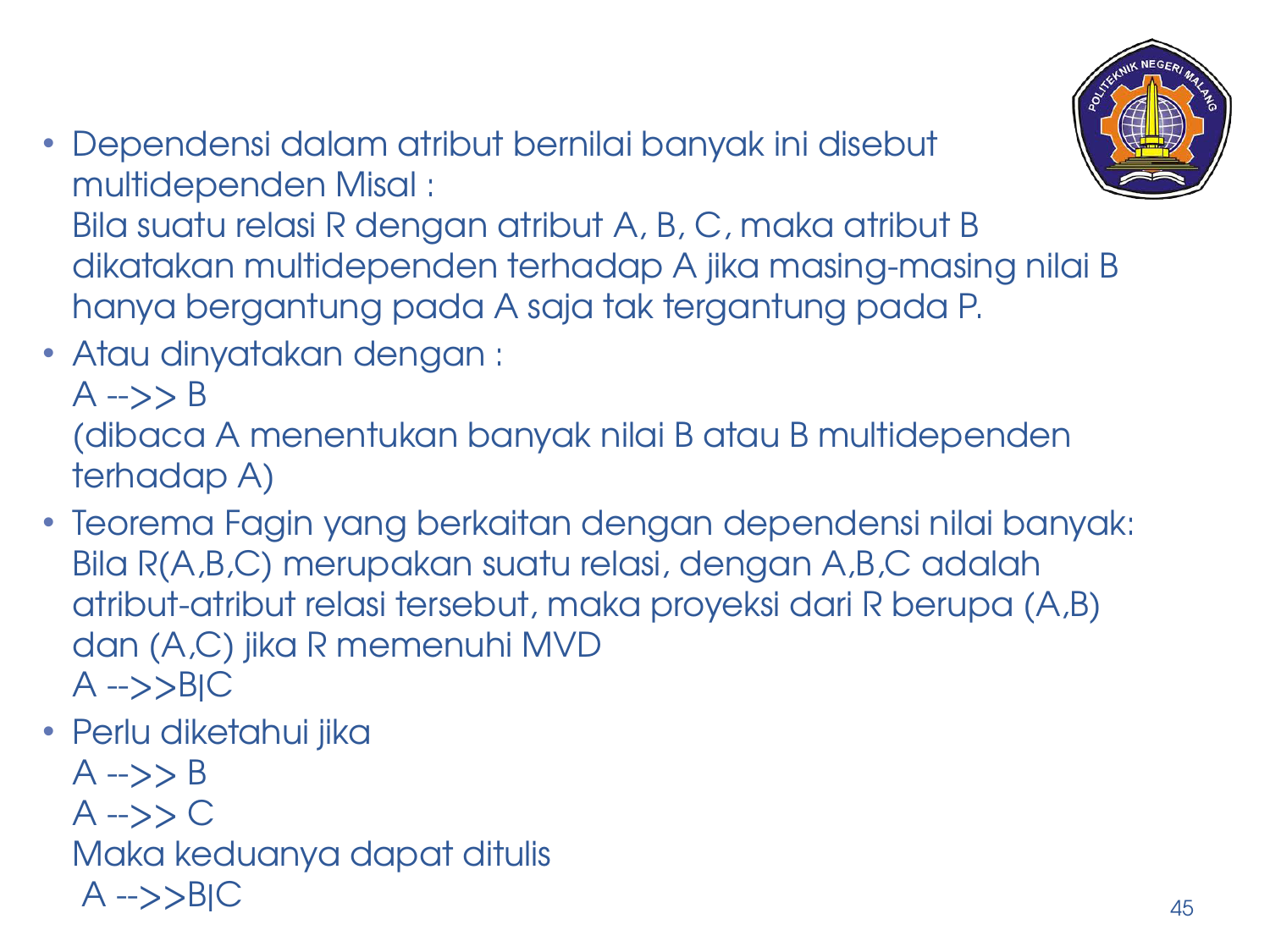

Dependensi dalam atribut bernilai banyak ini disebut multidependen Misal :
Bila suatu relasi R dengan atribut A, B, C, maka atribut B dikatakan multidependen terhadap A jika masing-masing nilai B hanya bergantung pada A saja tak tergantung pada P.
Atau dinyatakan dengan :
A -->> B
(dibaca A menentukan banyak nilai B atau B multidependen terhadap A)
Teorema Fagin yang berkaitan dengan dependensi nilai banyak:
Bila R(A,B,C) merupakan suatu relasi, dengan A,B,C adalah atribut-atribut relasi tersebut, maka proyeksi dari R berupa (A,B) dan (A,C) jika R memenuhi MVD
A -->>B|C
Perlu diketahui jika
A -->> B
A -->> C
Maka keduanya dapat ditulis
 A -->>B|C
45